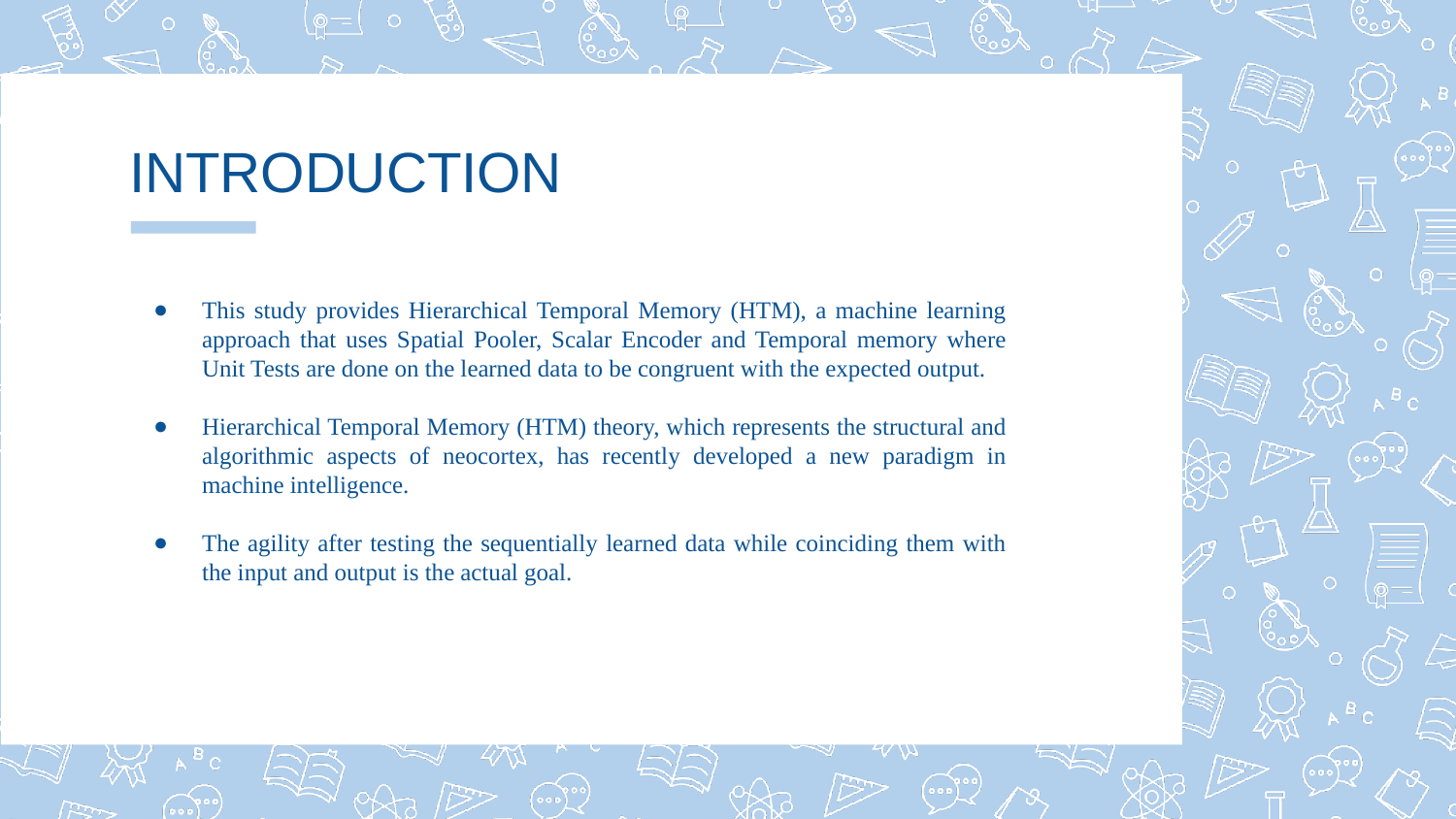

# INTRODUCTION
This study provides Hierarchical Temporal Memory (HTM), a machine learning approach that uses Spatial Pooler, Scalar Encoder and Temporal memory where Unit Tests are done on the learned data to be congruent with the expected output.

Hierarchical Temporal Memory (HTM) theory, which represents the structural and algorithmic aspects of neocortex, has recently developed a new paradigm in machine intelligence.

The agility after testing the sequentially learned data while coinciding them with the input and output is the actual goal.